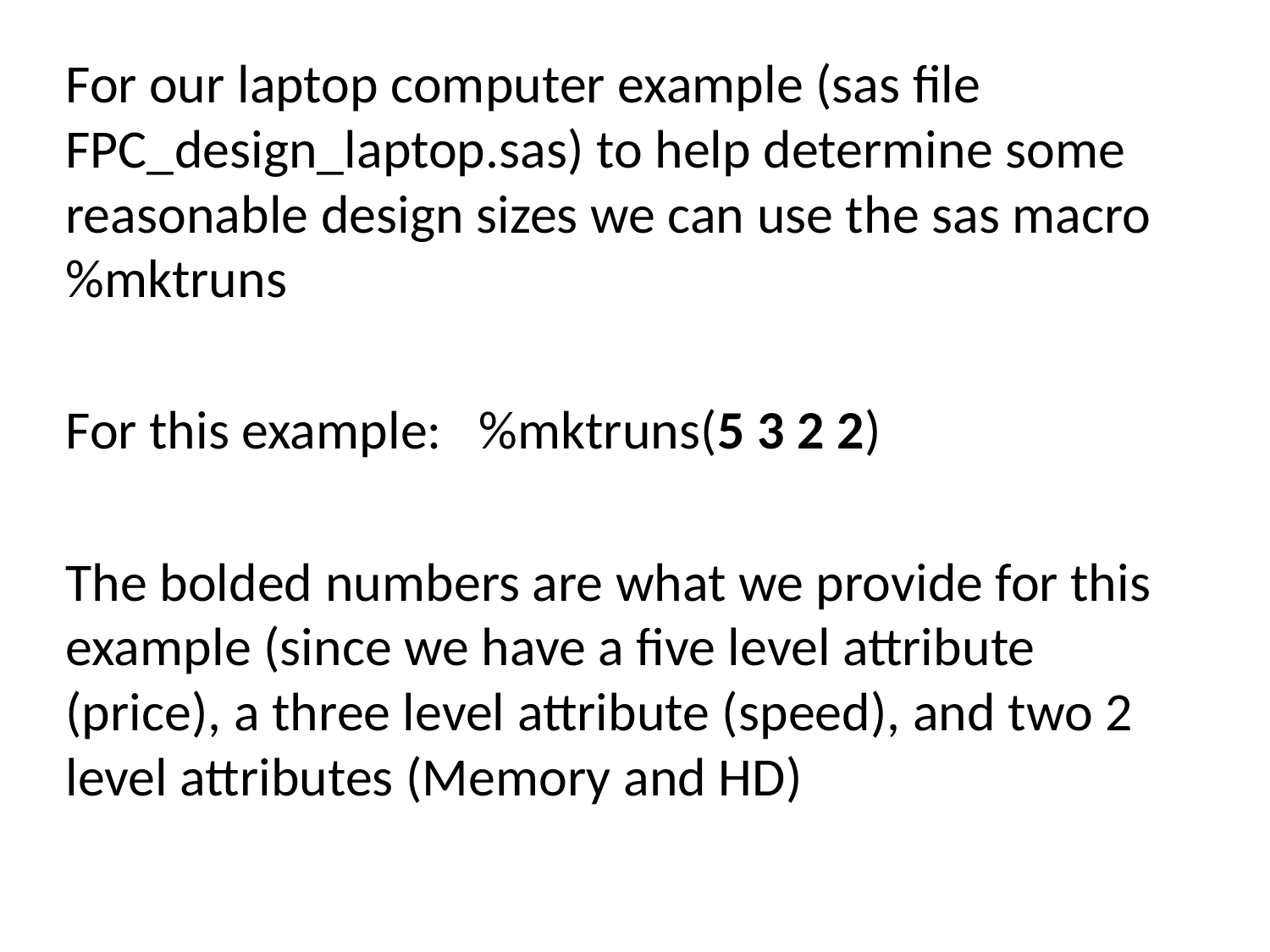

For our laptop computer example (sas file FPC_design_laptop.sas) to help determine some reasonable design sizes we can use the sas macro %mktruns

For this example:   %mktruns(5 3 2 2)

The bolded numbers are what we provide for this example (since we have a five level attribute (price), a three level attribute (speed), and two 2 level attributes (Memory and HD)